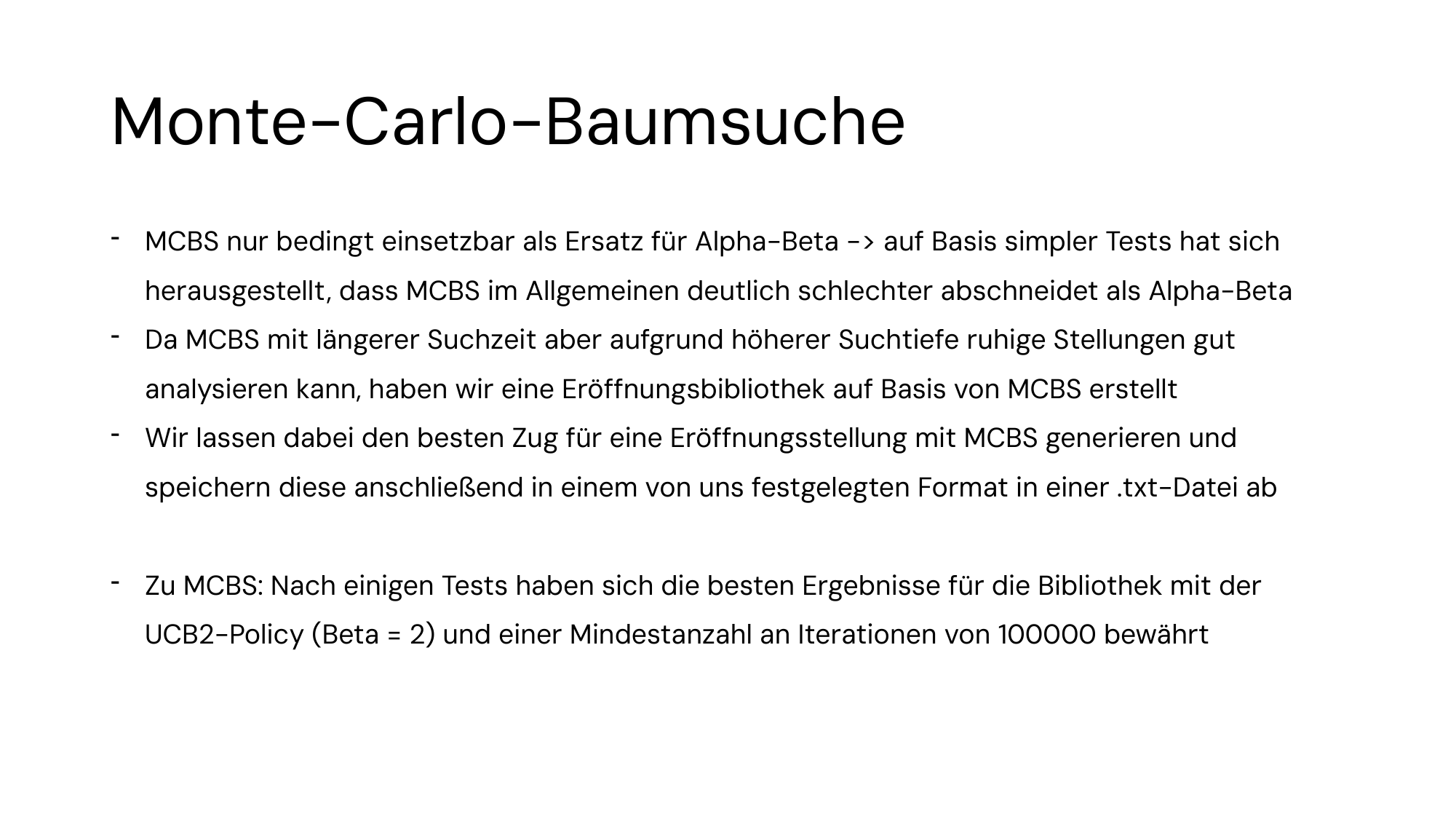

# Monte-Carlo-Baumsuche
MCBS nur bedingt einsetzbar als Ersatz für Alpha-Beta -> auf Basis simpler Tests hat sich herausgestellt, dass MCBS im Allgemeinen deutlich schlechter abschneidet als Alpha-Beta
Da MCBS mit längerer Suchzeit aber aufgrund höherer Suchtiefe ruhige Stellungen gut analysieren kann, haben wir eine Eröffnungsbibliothek auf Basis von MCBS erstellt
Wir lassen dabei den besten Zug für eine Eröffnungsstellung mit MCBS generieren und speichern diese anschließend in einem von uns festgelegten Format in einer .txt-Datei ab

Zu MCBS: Nach einigen Tests haben sich die besten Ergebnisse für die Bibliothek mit der UCB2-Policy (Beta = 2) und einer Mindestanzahl an Iterationen von 100000 bewährt